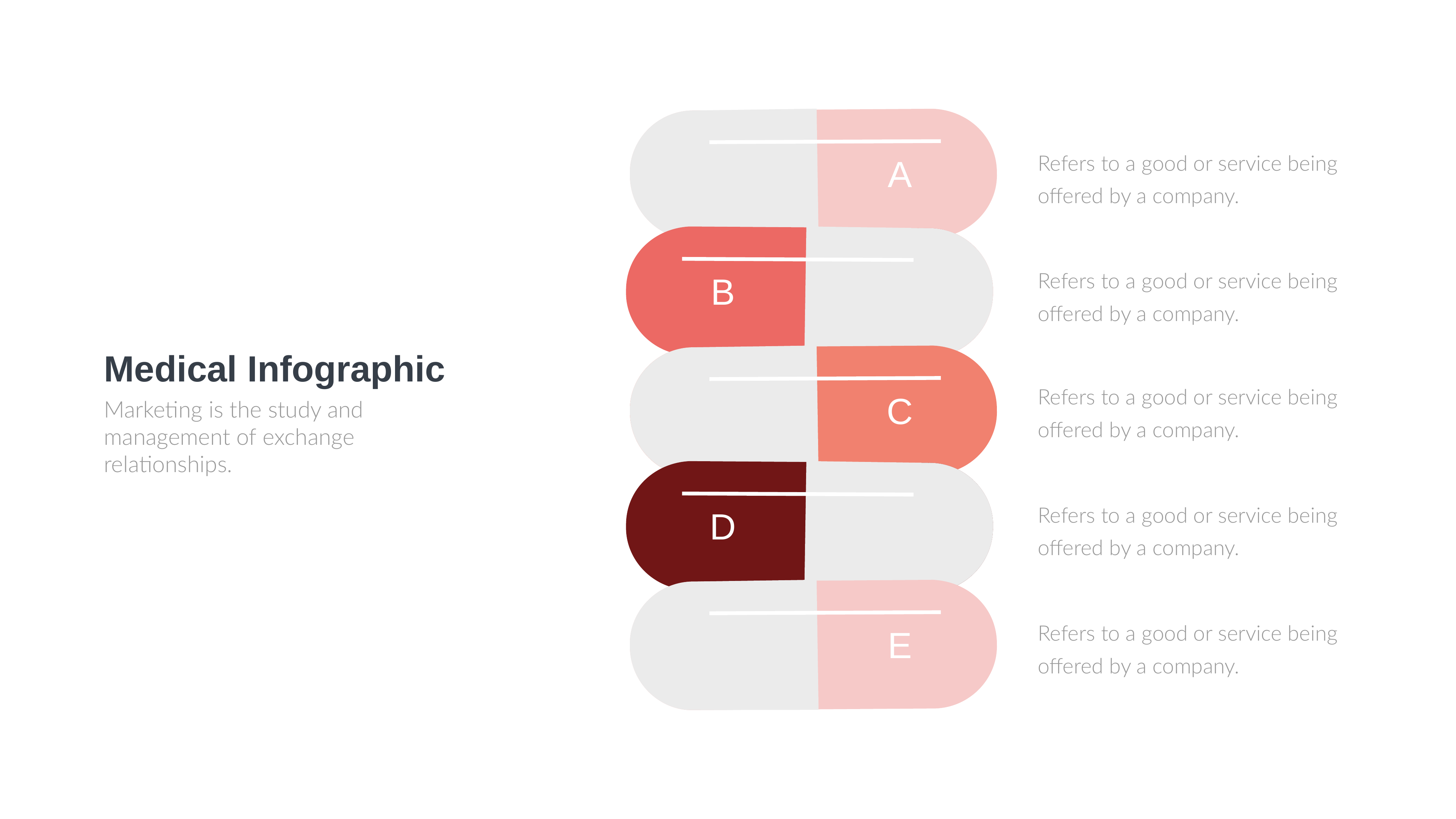

A
Refers to a good or service being offered by a company.

B
Refers to a good or service being offered by a company.

C
Refers to a good or service being offered by a company.

D
Refers to a good or service being offered by a company.

E
Refers to a good or service being offered by a company.
Medical Infographic
Marketing is the study and management of exchange relationships.